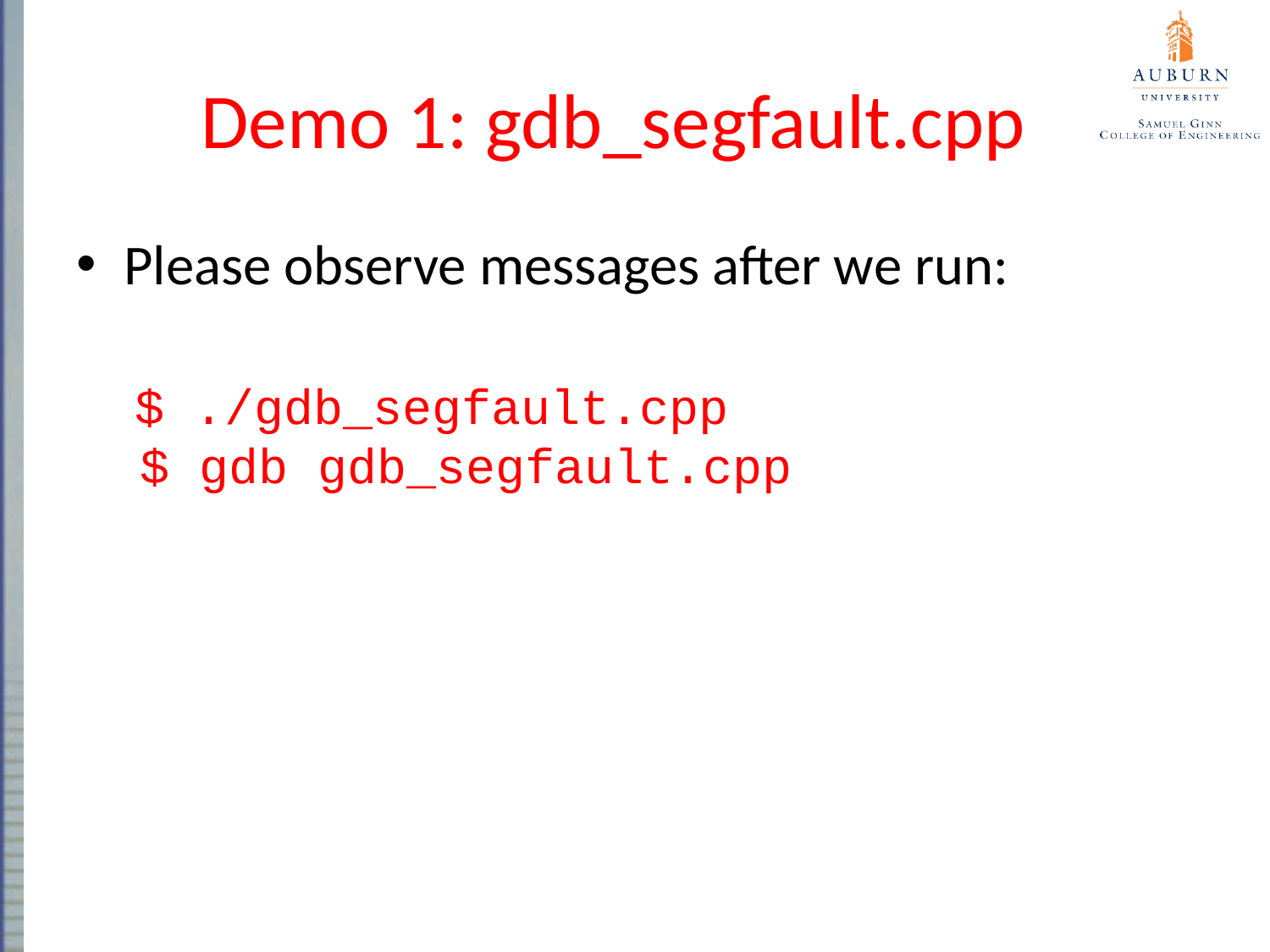

# Demo 1: gdb_segfault.cpp
Please observe messages after we run:

  $ ./gdb_segfault.cpp
$ gdb gdb_segfault.cpp